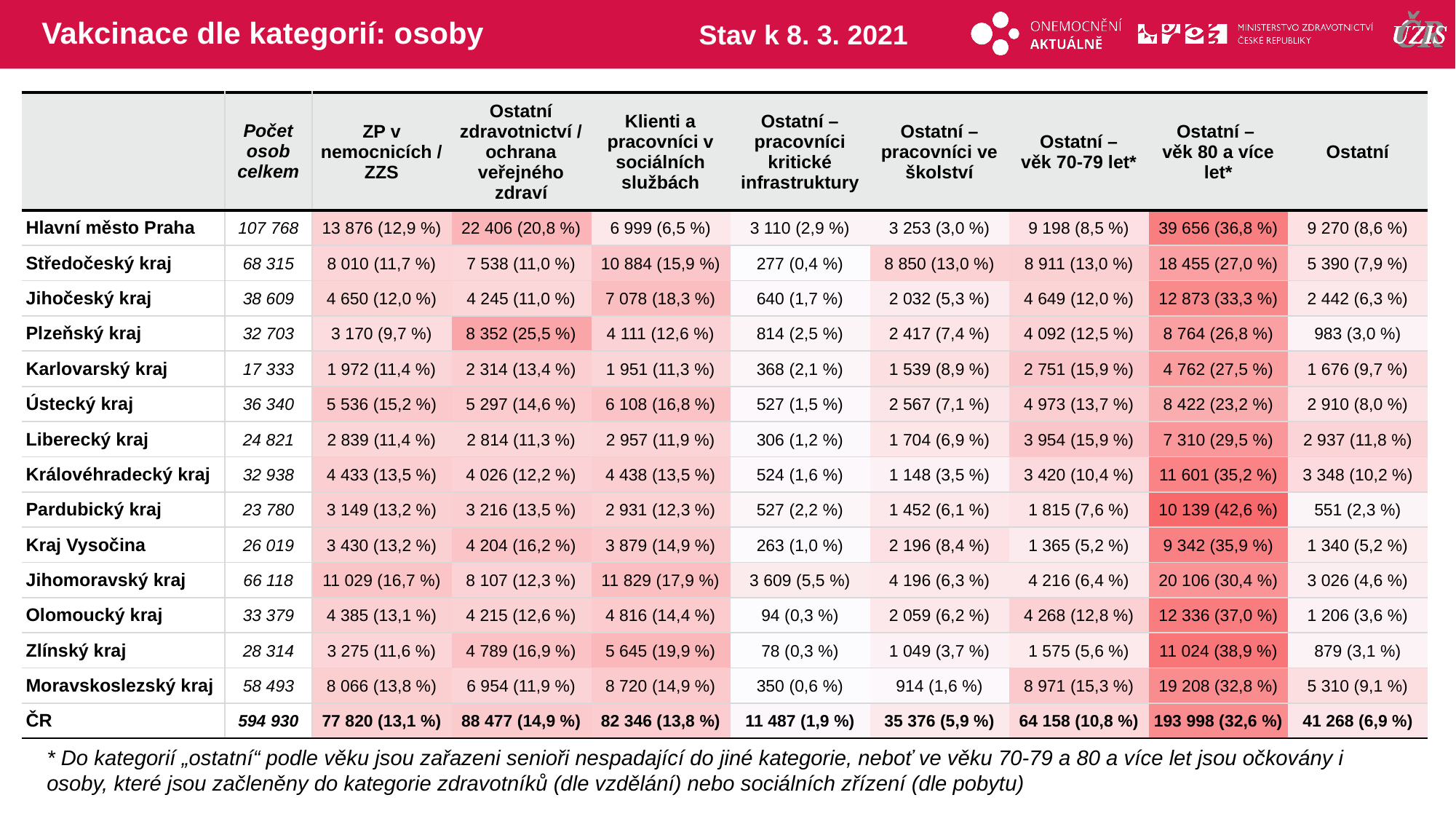

# Vakcinace dle kategorií: osoby
Stav k 8. 3. 2021
|  | Počet osob celkem | ZP v nemocnicích / ZZS | Ostatní zdravotnictví / ochrana veřejného zdraví | Klienti a pracovníci v sociálních službách | Ostatní – pracovníci kritické infrastruktury | Ostatní – pracovníci ve školství | Ostatní – věk 70-79 let\* | Ostatní – věk 80 a více let\* | Ostatní |
| --- | --- | --- | --- | --- | --- | --- | --- | --- | --- |
| Hlavní město Praha | 107 768 | 13 876 (12,9 %) | 22 406 (20,8 %) | 6 999 (6,5 %) | 3 110 (2,9 %) | 3 253 (3,0 %) | 9 198 (8,5 %) | 39 656 (36,8 %) | 9 270 (8,6 %) |
| Středočeský kraj | 68 315 | 8 010 (11,7 %) | 7 538 (11,0 %) | 10 884 (15,9 %) | 277 (0,4 %) | 8 850 (13,0 %) | 8 911 (13,0 %) | 18 455 (27,0 %) | 5 390 (7,9 %) |
| Jihočeský kraj | 38 609 | 4 650 (12,0 %) | 4 245 (11,0 %) | 7 078 (18,3 %) | 640 (1,7 %) | 2 032 (5,3 %) | 4 649 (12,0 %) | 12 873 (33,3 %) | 2 442 (6,3 %) |
| Plzeňský kraj | 32 703 | 3 170 (9,7 %) | 8 352 (25,5 %) | 4 111 (12,6 %) | 814 (2,5 %) | 2 417 (7,4 %) | 4 092 (12,5 %) | 8 764 (26,8 %) | 983 (3,0 %) |
| Karlovarský kraj | 17 333 | 1 972 (11,4 %) | 2 314 (13,4 %) | 1 951 (11,3 %) | 368 (2,1 %) | 1 539 (8,9 %) | 2 751 (15,9 %) | 4 762 (27,5 %) | 1 676 (9,7 %) |
| Ústecký kraj | 36 340 | 5 536 (15,2 %) | 5 297 (14,6 %) | 6 108 (16,8 %) | 527 (1,5 %) | 2 567 (7,1 %) | 4 973 (13,7 %) | 8 422 (23,2 %) | 2 910 (8,0 %) |
| Liberecký kraj | 24 821 | 2 839 (11,4 %) | 2 814 (11,3 %) | 2 957 (11,9 %) | 306 (1,2 %) | 1 704 (6,9 %) | 3 954 (15,9 %) | 7 310 (29,5 %) | 2 937 (11,8 %) |
| Královéhradecký kraj | 32 938 | 4 433 (13,5 %) | 4 026 (12,2 %) | 4 438 (13,5 %) | 524 (1,6 %) | 1 148 (3,5 %) | 3 420 (10,4 %) | 11 601 (35,2 %) | 3 348 (10,2 %) |
| Pardubický kraj | 23 780 | 3 149 (13,2 %) | 3 216 (13,5 %) | 2 931 (12,3 %) | 527 (2,2 %) | 1 452 (6,1 %) | 1 815 (7,6 %) | 10 139 (42,6 %) | 551 (2,3 %) |
| Kraj Vysočina | 26 019 | 3 430 (13,2 %) | 4 204 (16,2 %) | 3 879 (14,9 %) | 263 (1,0 %) | 2 196 (8,4 %) | 1 365 (5,2 %) | 9 342 (35,9 %) | 1 340 (5,2 %) |
| Jihomoravský kraj | 66 118 | 11 029 (16,7 %) | 8 107 (12,3 %) | 11 829 (17,9 %) | 3 609 (5,5 %) | 4 196 (6,3 %) | 4 216 (6,4 %) | 20 106 (30,4 %) | 3 026 (4,6 %) |
| Olomoucký kraj | 33 379 | 4 385 (13,1 %) | 4 215 (12,6 %) | 4 816 (14,4 %) | 94 (0,3 %) | 2 059 (6,2 %) | 4 268 (12,8 %) | 12 336 (37,0 %) | 1 206 (3,6 %) |
| Zlínský kraj | 28 314 | 3 275 (11,6 %) | 4 789 (16,9 %) | 5 645 (19,9 %) | 78 (0,3 %) | 1 049 (3,7 %) | 1 575 (5,6 %) | 11 024 (38,9 %) | 879 (3,1 %) |
| Moravskoslezský kraj | 58 493 | 8 066 (13,8 %) | 6 954 (11,9 %) | 8 720 (14,9 %) | 350 (0,6 %) | 914 (1,6 %) | 8 971 (15,3 %) | 19 208 (32,8 %) | 5 310 (9,1 %) |
| ČR | 594 930 | 77 820 (13,1 %) | 88 477 (14,9 %) | 82 346 (13,8 %) | 11 487 (1,9 %) | 35 376 (5,9 %) | 64 158 (10,8 %) | 193 998 (32,6 %) | 41 268 (6,9 %) |
|  |  |  |  |  |  |  |  |
| --- | --- | --- | --- | --- | --- | --- | --- |
|  |  |  |  |  |  |  |  |
|  |  |  |  |  |  |  |  |
|  |  |  |  |  |  |  |  |
|  |  |  |  |  |  |  |  |
|  |  |  |  |  |  |  |  |
|  |  |  |  |  |  |  |  |
|  |  |  |  |  |  |  |  |
|  |  |  |  |  |  |  |  |
|  |  |  |  |  |  |  |  |
|  |  |  |  |  |  |  |  |
|  |  |  |  |  |  |  |  |
|  |  |  |  |  |  |  |  |
|  |  |  |  |  |  |  |  |
|  |  |  |  |  |  |  |  |
* Do kategorií „ostatní“ podle věku jsou zařazeni senioři nespadající do jiné kategorie, neboť ve věku 70-79 a 80 a více let jsou očkovány i osoby, které jsou začleněny do kategorie zdravotníků (dle vzdělání) nebo sociálních zřízení (dle pobytu)